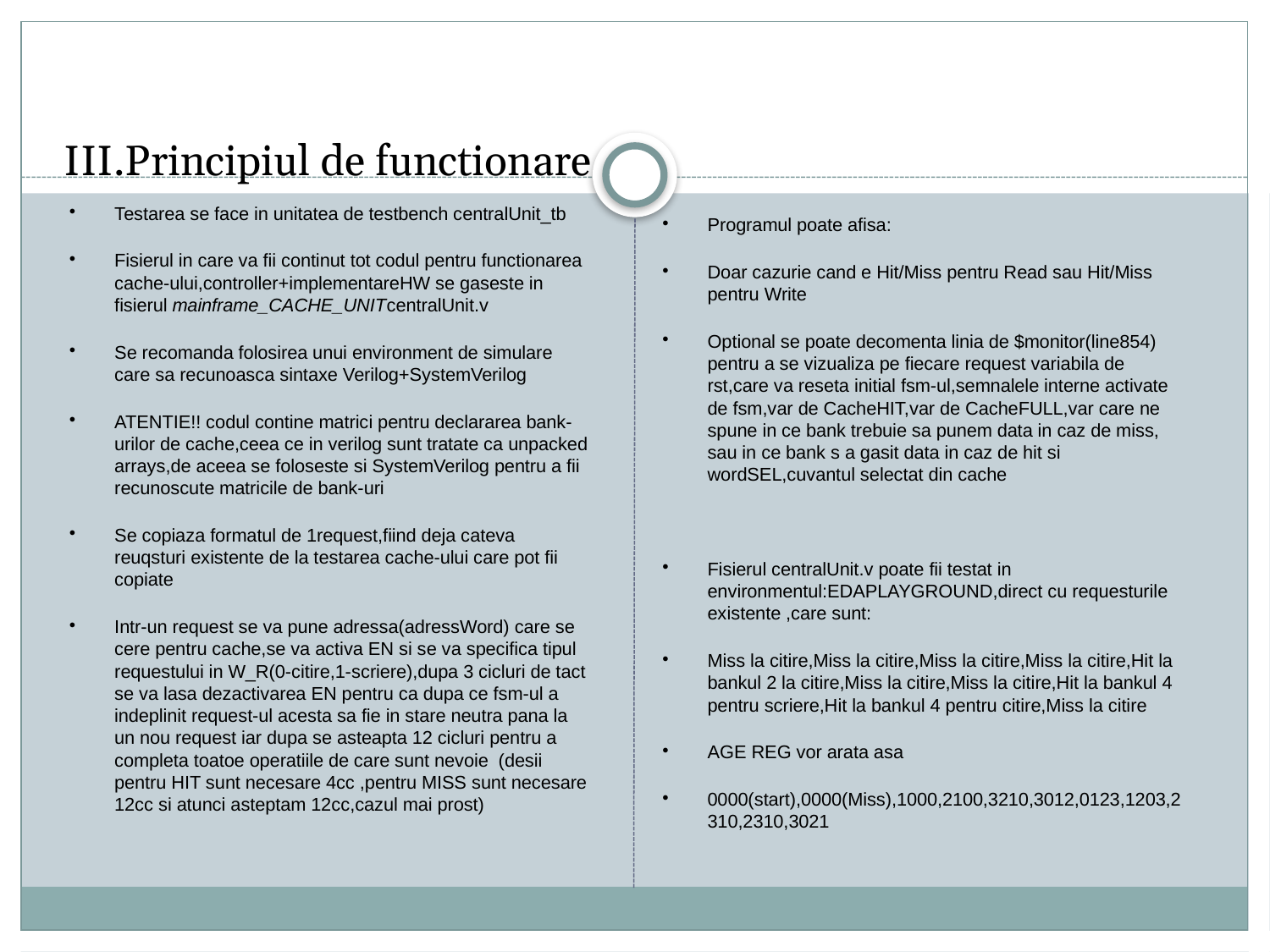

# III.Principiul de functionare
Testarea se face in unitatea de testbench centralUnit_tb
Fisierul in care va fii continut tot codul pentru functionarea cache-ului,controller+implementareHW se gaseste in fisierul mainframe_CACHE_UNITcentralUnit.v
Se recomanda folosirea unui environment de simulare care sa recunoasca sintaxe Verilog+SystemVerilog
ATENTIE!! codul contine matrici pentru declararea bank-urilor de cache,ceea ce in verilog sunt tratate ca unpacked arrays,de aceea se foloseste si SystemVerilog pentru a fii recunoscute matricile de bank-uri
Se copiaza formatul de 1request,fiind deja cateva reuqsturi existente de la testarea cache-ului care pot fii copiate
Intr-un request se va pune adressa(adressWord) care se cere pentru cache,se va activa EN si se va specifica tipul requestului in W_R(0-citire,1-scriere),dupa 3 cicluri de tact se va lasa dezactivarea EN pentru ca dupa ce fsm-ul a indeplinit request-ul acesta sa fie in stare neutra pana la un nou request iar dupa se asteapta 12 cicluri pentru a completa toatoe operatiile de care sunt nevoie  (desii pentru HIT sunt necesare 4cc ,pentru MISS sunt necesare 12cc si atunci asteptam 12cc,cazul mai prost)
Programul poate afisa:
Doar cazurie cand e Hit/Miss pentru Read sau Hit/Miss pentru Write
Optional se poate decomenta linia de $monitor(line854) pentru a se vizualiza pe fiecare request variabila de rst,care va reseta initial fsm-ul,semnalele interne activate de fsm,var de CacheHIT,var de CacheFULL,var care ne spune in ce bank trebuie sa punem data in caz de miss, sau in ce bank s a gasit data in caz de hit si wordSEL,cuvantul selectat din cache

Fisierul centralUnit.v poate fii testat in environmentul:EDAPLAYGROUND,direct cu requesturile existente ,care sunt:
Miss la citire,Miss la citire,Miss la citire,Miss la citire,Hit la bankul 2 la citire,Miss la citire,Miss la citire,Hit la bankul 4 pentru scriere,Hit la bankul 4 pentru citire,Miss la citire
AGE REG vor arata asa
0000(start),0000(Miss),1000,2100,3210,3012,0123,1203,2310,2310,3021